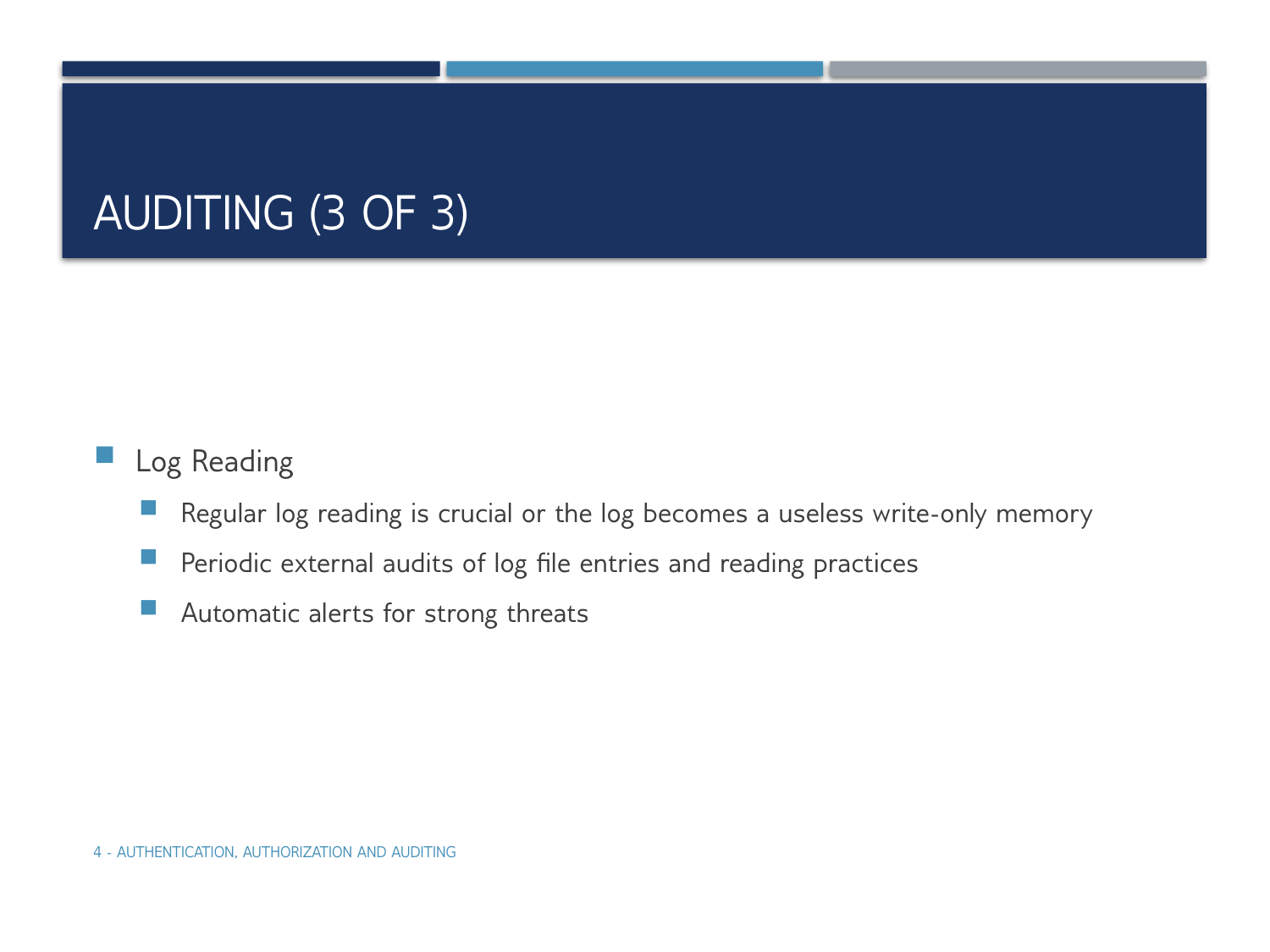

# Auditing (3 of 3)
Log Reading
Regular log reading is crucial or the log becomes a useless write-only memory
Periodic external audits of log file entries and reading practices
Automatic alerts for strong threats

4 - Authentication, Authorization and Auditing
5-39